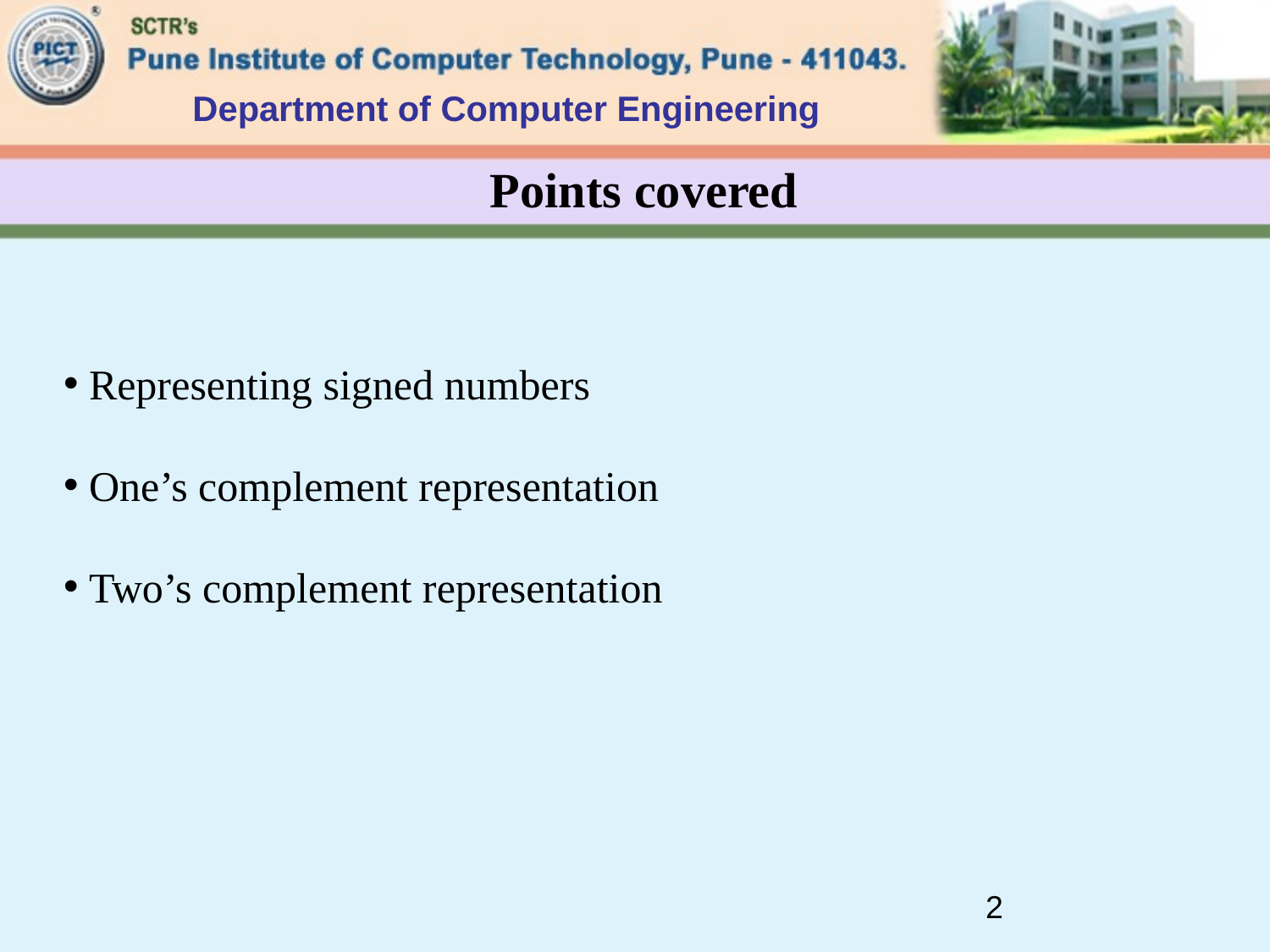

Department of Computer Engineering
# Points covered

 Representing signed numbers

 One’s complement representation

 Two’s complement representation
2